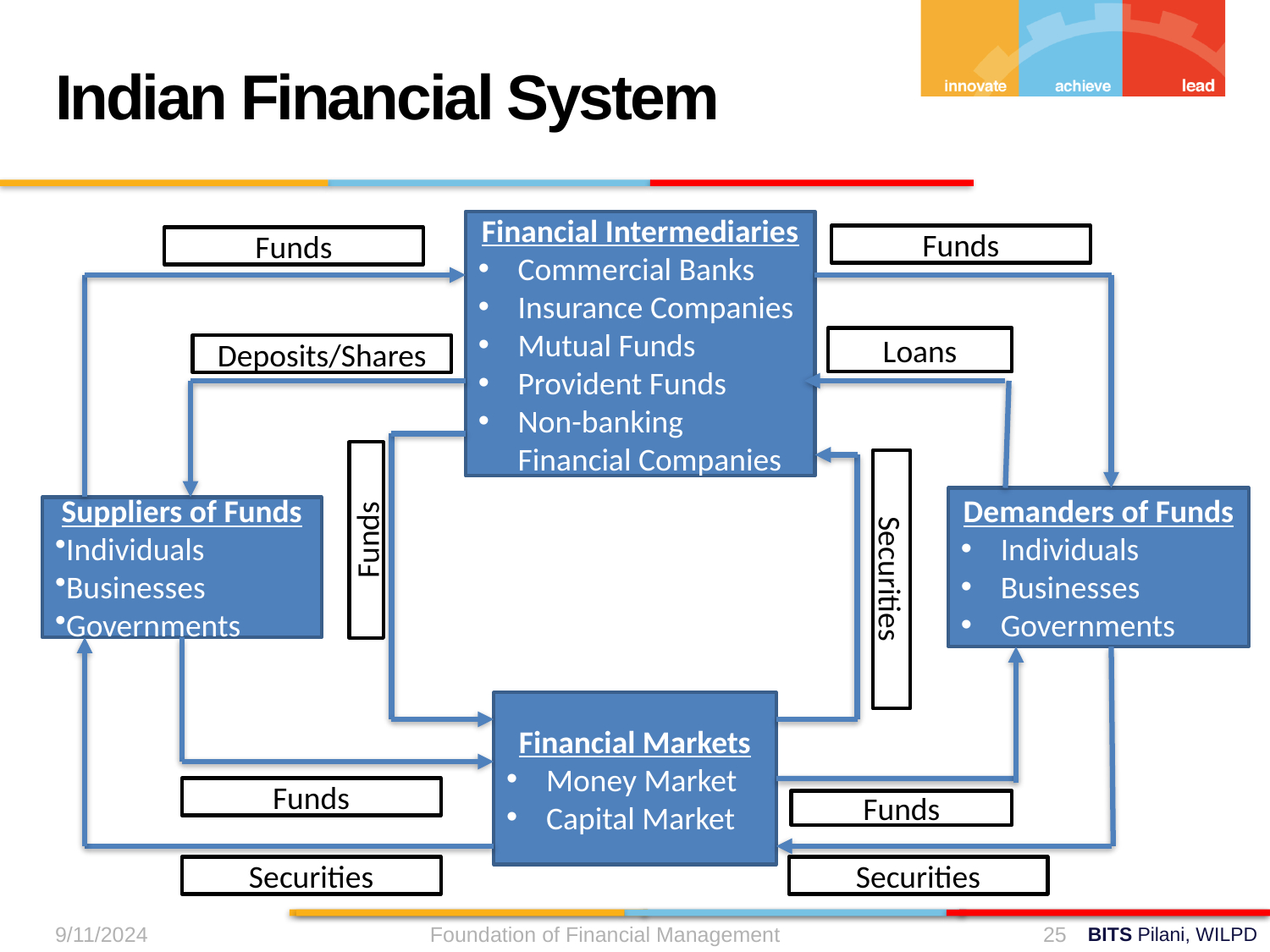

Indian Financial System
Financial Intermediaries
Commercial Banks
Insurance Companies
Mutual Funds
Provident Funds
Non-banking Financial Companies
Funds
Funds
Loans
Deposits/Shares

Demanders of Funds
Individuals
Businesses
Governments

Suppliers of Funds
Individuals
Businesses
Governments
Funds
Securities
Financial Markets
Money Market
Capital Market
Funds
Funds
Securities
Securities
9/11/2024
Foundation of Financial Management
25